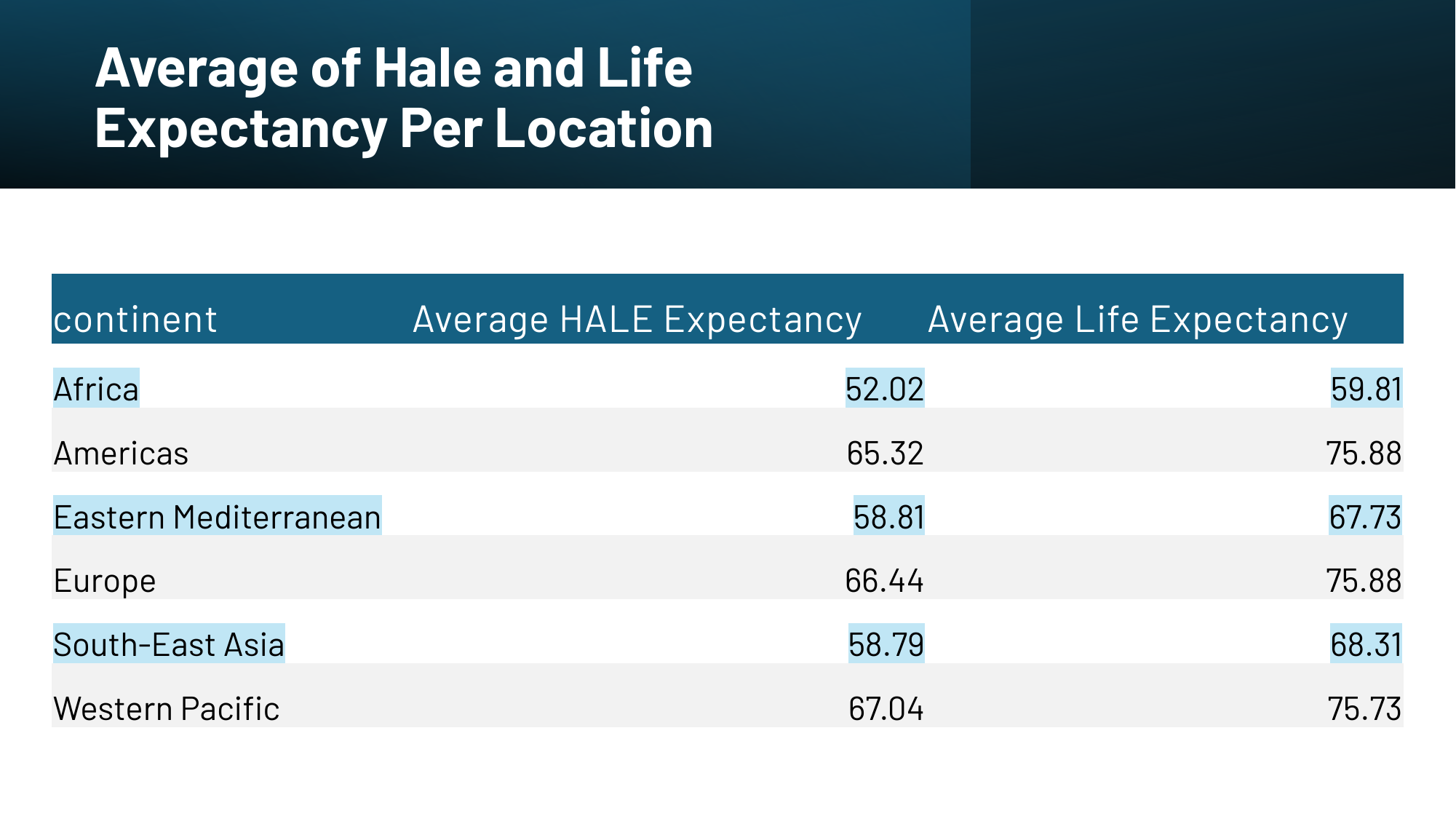

# Average of Hale and Life Expectancy Per Location
| continent | Average HALE Expectancy | Average Life Expectancy |
| --- | --- | --- |
| Africa | 52.02 | 59.81 |
| Americas | 65.32 | 75.88 |
| Eastern Mediterranean | 58.81 | 67.73 |
| Europe | 66.44 | 75.88 |
| South-East Asia | 58.79 | 68.31 |
| Western Pacific | 67.04 | 75.73 |